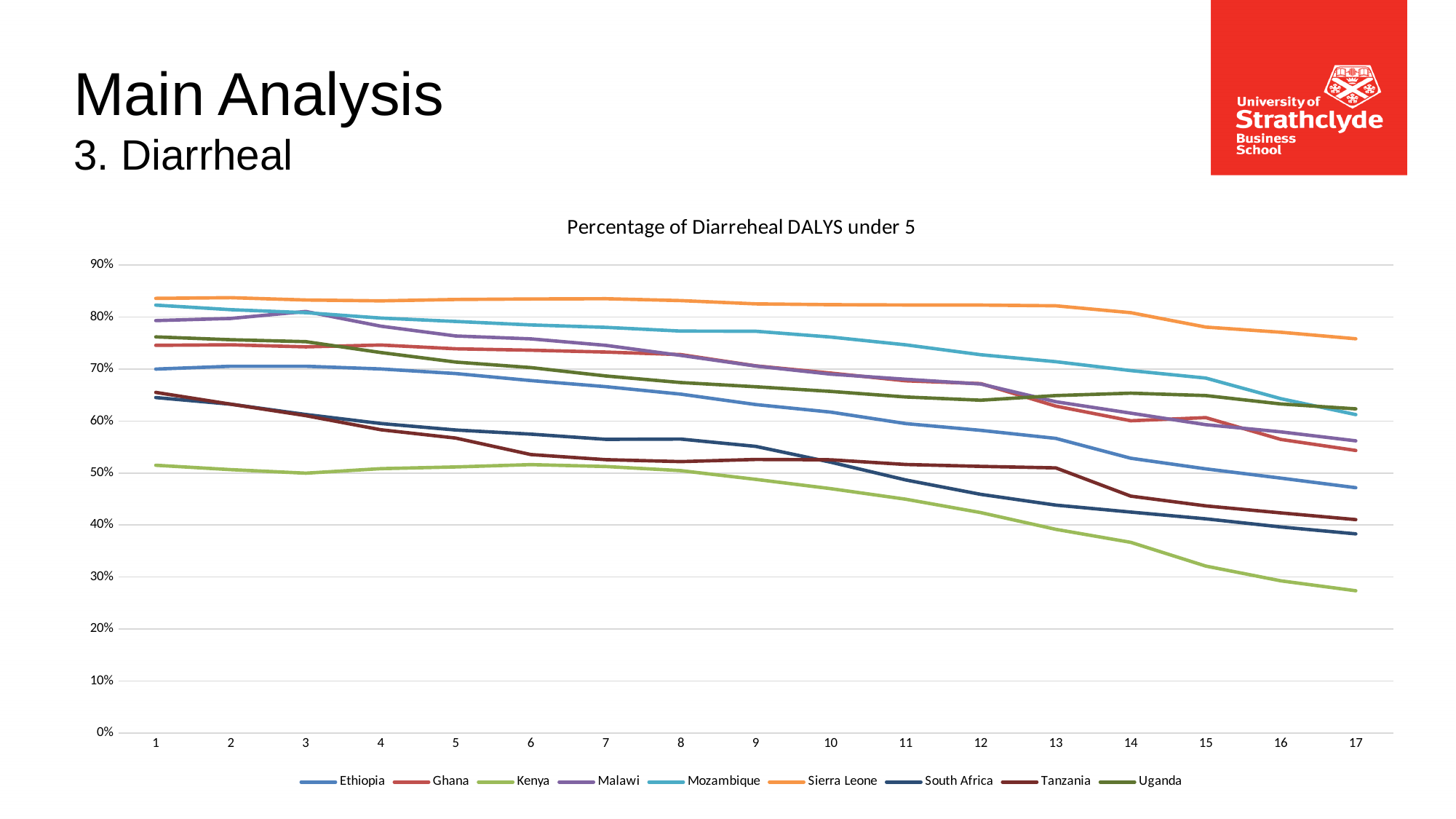

# Main Analysis 3. Diarrheal

### Chart: Percentage of Diarreheal DALYS under 5

| Category | Ethiopia | Ghana | Kenya | Malawi | Mozambique | Sierra Leone | South Africa | Tanzania | Uganda |
|---|---|---|---|---|---|---|---|---|---|